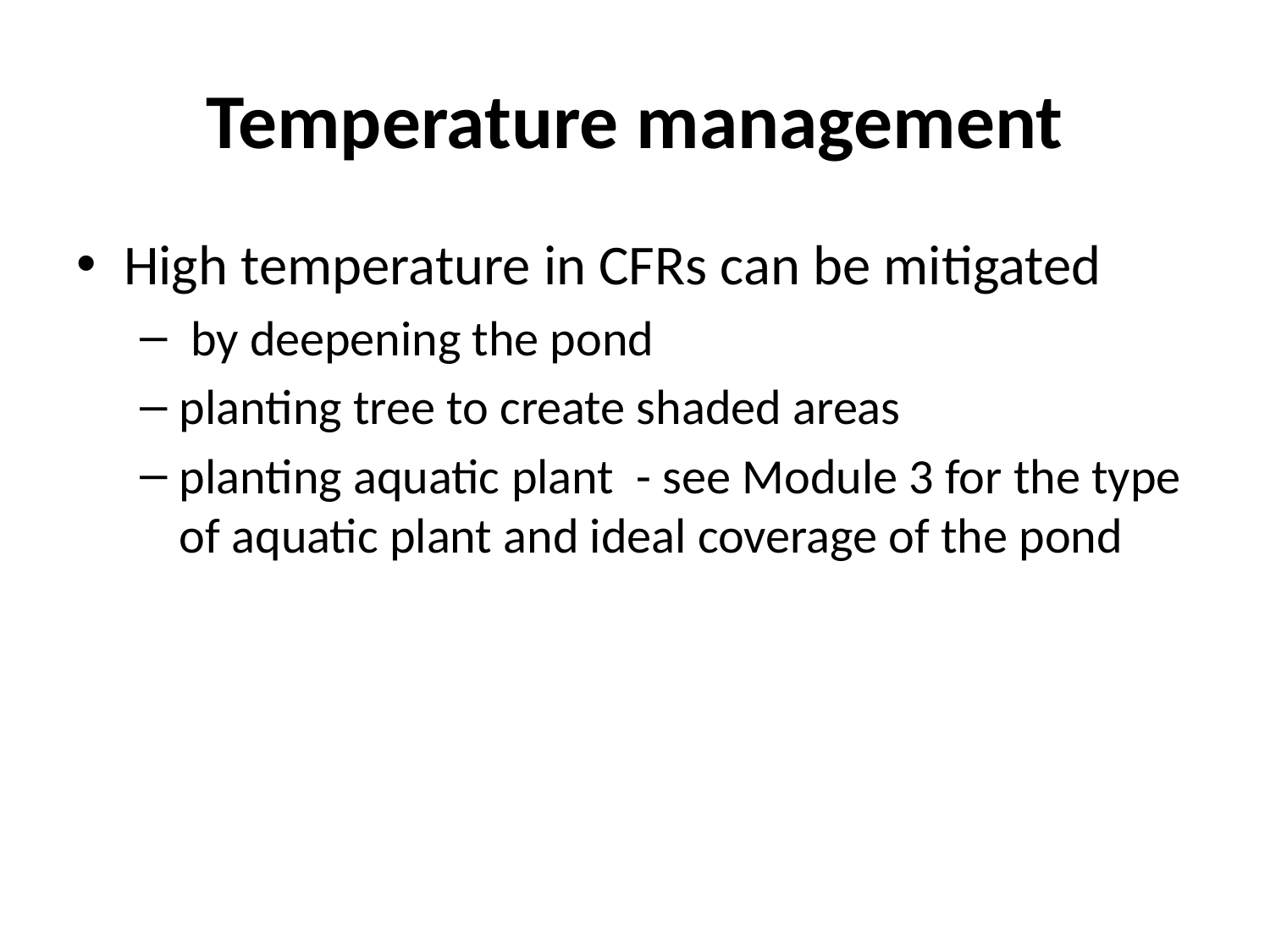

# Temperature management
High temperature in CFRs can be mitigated
 by deepening the pond
planting tree to create shaded areas
planting aquatic plant  - see Module 3 for the type of aquatic plant and ideal coverage of the pond